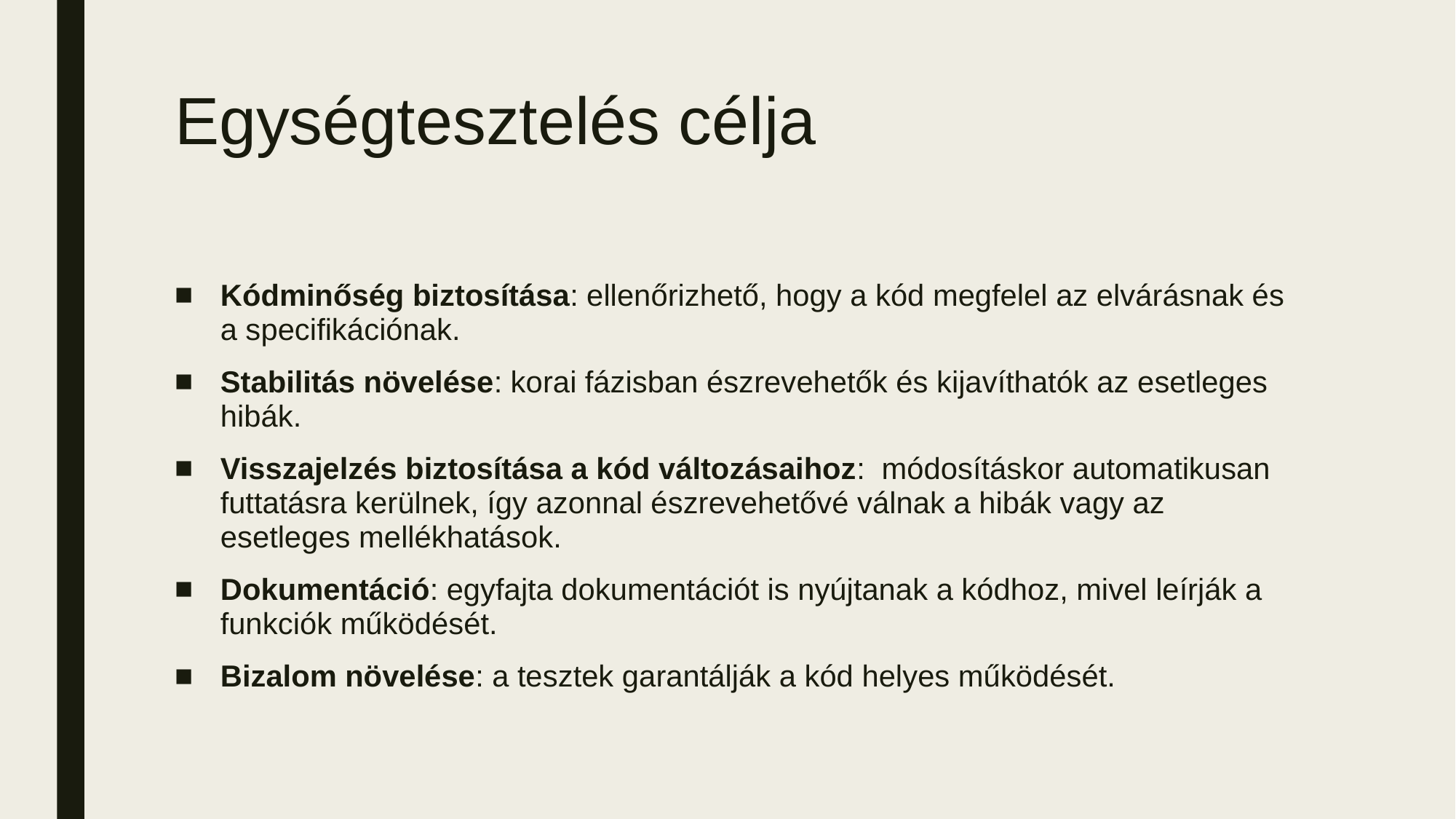

# Egységtesztelés célja
Kódminőség biztosítása: ellenőrizhető, hogy a kód megfelel az elvárásnak és a specifikációnak.
Stabilitás növelése: korai fázisban észrevehetők és kijavíthatók az esetleges hibák.
Visszajelzés biztosítása a kód változásaihoz:  módosításkor automatikusan futtatásra kerülnek, így azonnal észrevehetővé válnak a hibák vagy az esetleges mellékhatások.
Dokumentáció: egyfajta dokumentációt is nyújtanak a kódhoz, mivel leírják a funkciók működését.
Bizalom növelése: a tesztek garantálják a kód helyes működését.